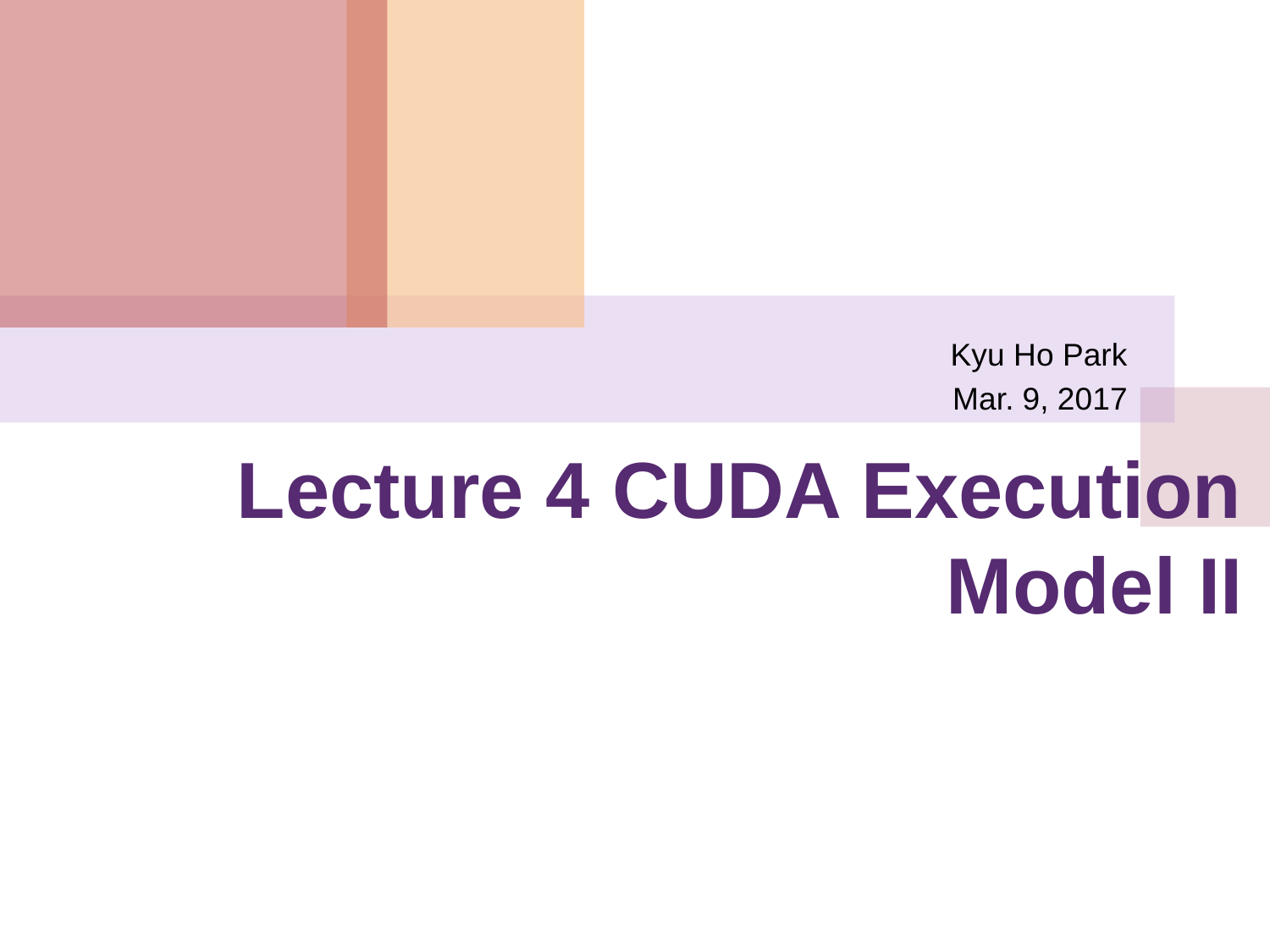

Kyu Ho Park
Mar. 9, 2017
# Lecture 4 CUDA Execution Model II